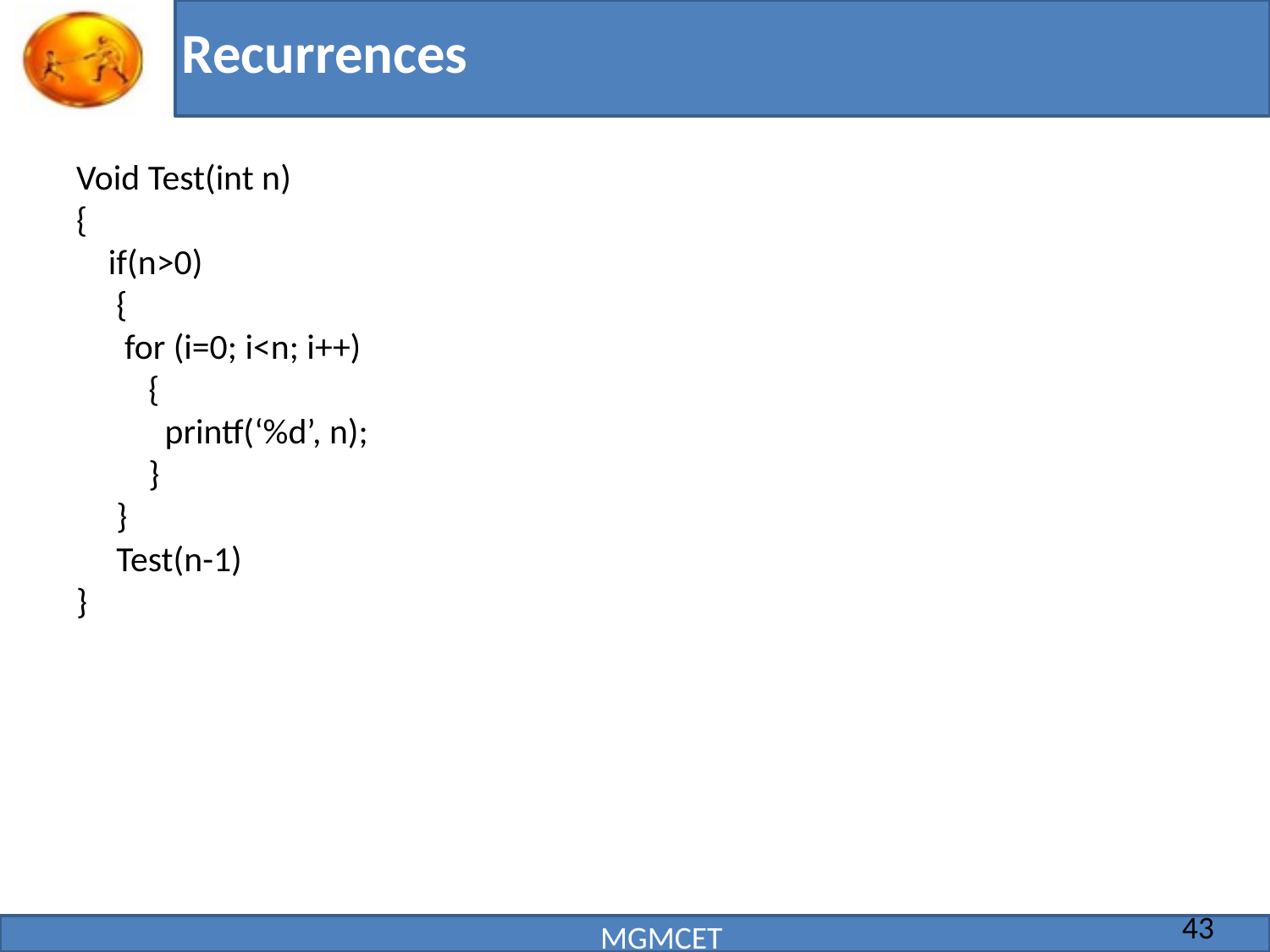

# Recurrences
Void Test(int n)
{
    if(n>0)
     {
      for (i=0; i<n; i++)
         {
           printf(‘%d’, n);
         }
     }
     Test(n-1)
}
43
MGMCET